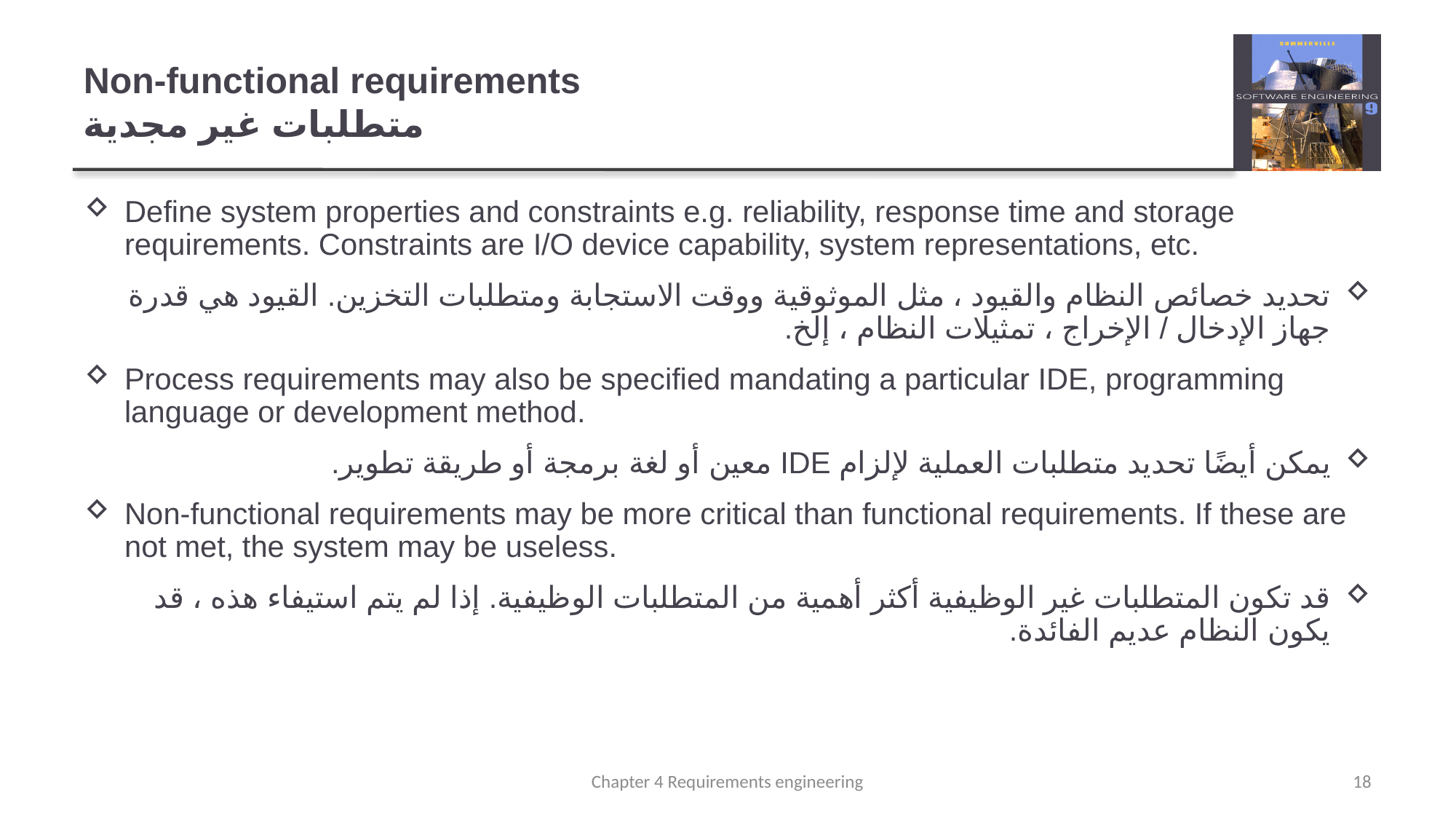

# Non-functional requirements متطلبات غير مجدية
Define system properties and constraints e.g. reliability, response time and storage requirements. Constraints are I/O device capability, system representations, etc.
تحديد خصائص النظام والقيود ، مثل الموثوقية ووقت الاستجابة ومتطلبات التخزين. القيود هي قدرة جهاز الإدخال / الإخراج ، تمثيلات النظام ، إلخ.
Process requirements may also be specified mandating a particular IDE, programming language or development method.
يمكن أيضًا تحديد متطلبات العملية لإلزام IDE معين أو لغة برمجة أو طريقة تطوير.
Non-functional requirements may be more critical than functional requirements. If these are not met, the system may be useless.
قد تكون المتطلبات غير الوظيفية أكثر أهمية من المتطلبات الوظيفية. إذا لم يتم استيفاء هذه ، قد يكون النظام عديم الفائدة.

Chapter 4 Requirements engineering
18